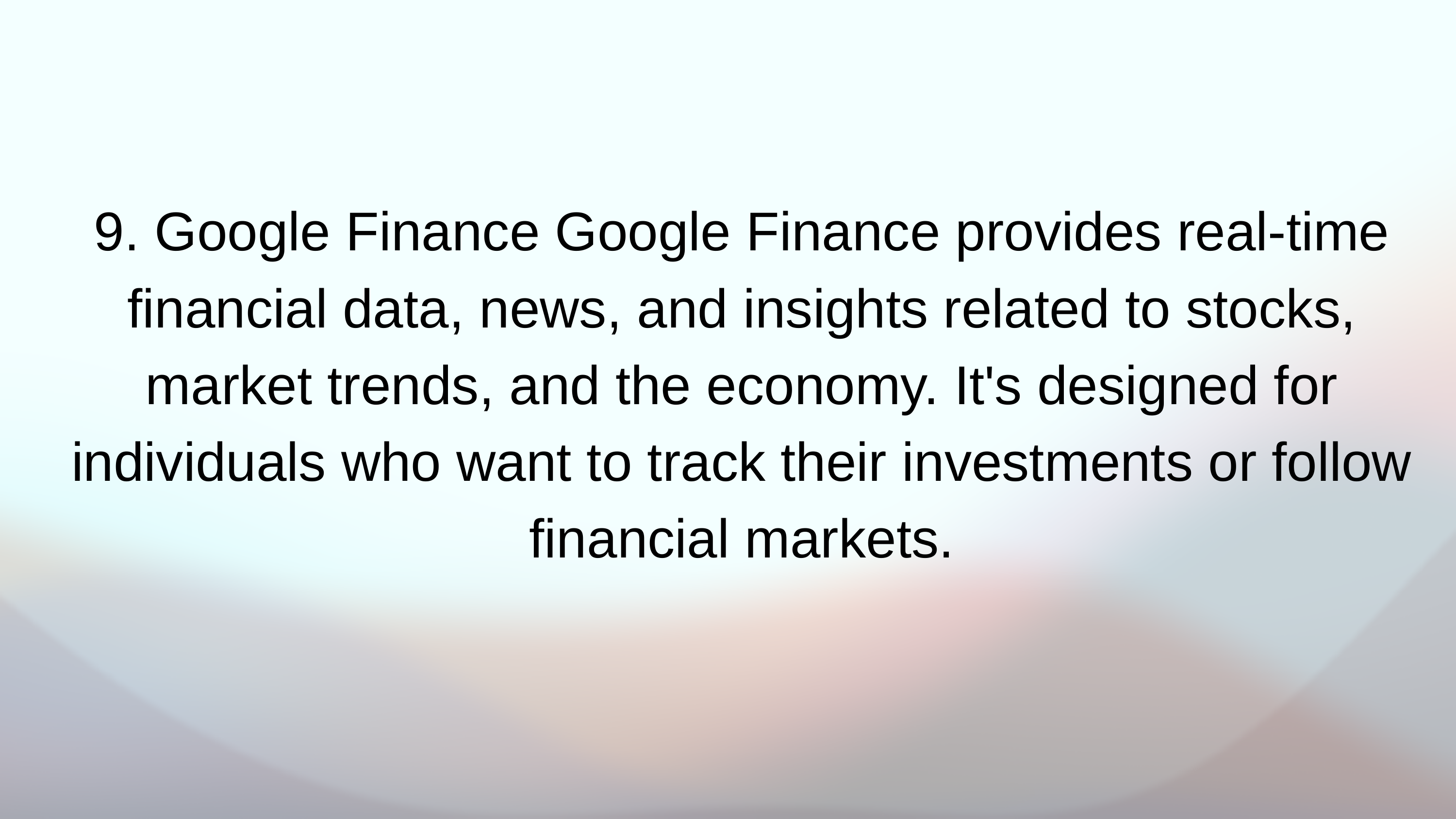

9. Google Finance Google Finance provides real-time financial data, news, and insights related to stocks, market trends, and the economy. It's designed for individuals who want to track their investments or follow financial markets.